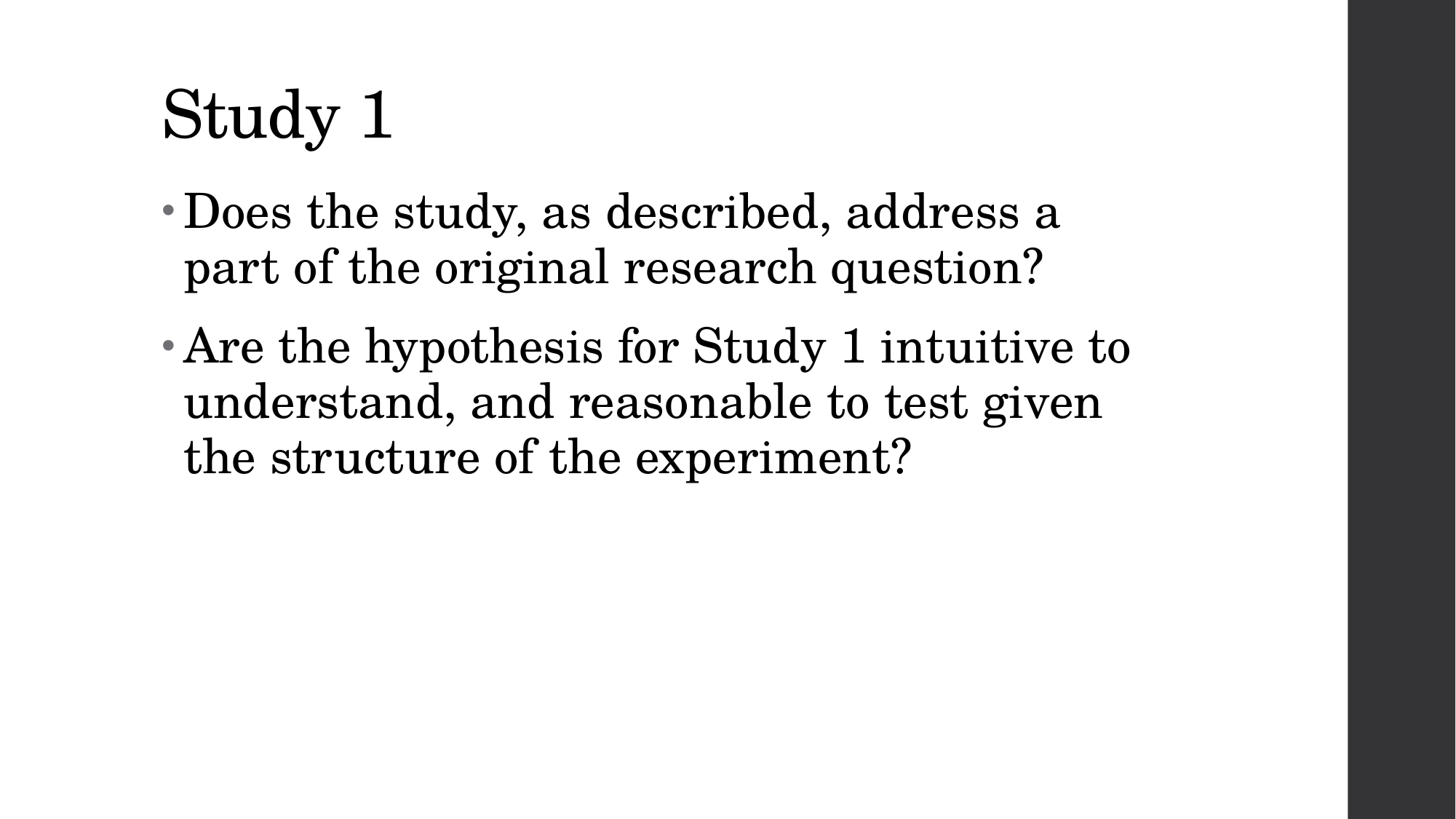

# Study 1
Does the study, as described, address a part of the original research question?
Are the hypothesis for Study 1 intuitive to understand, and reasonable to test given the structure of the experiment?